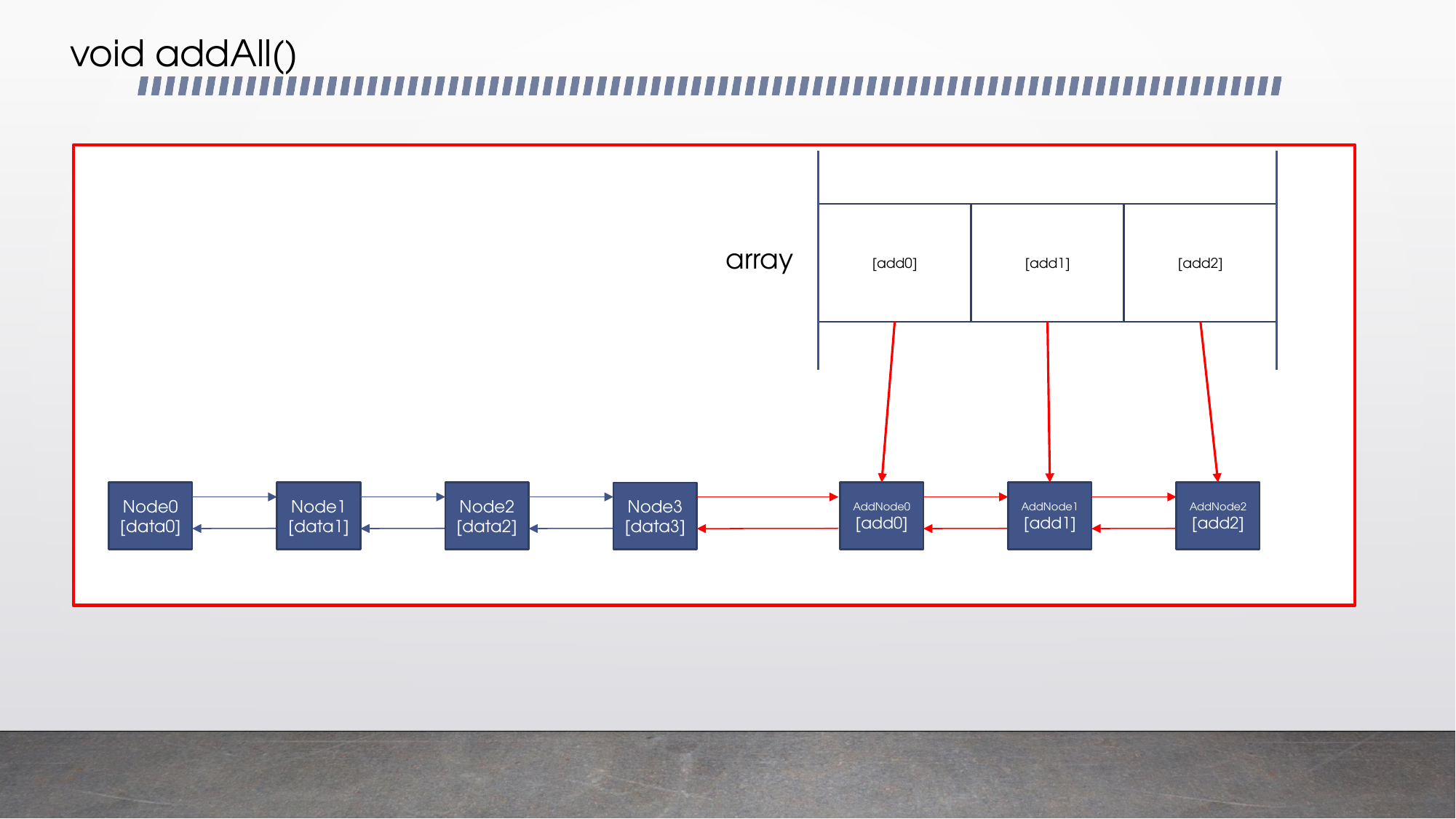

void addAll()

[add0]
[add1]
[add2]
array
Node0
[data0]
Node1
[data1]
Node2
[data2]
AddNode0
[add0]
AddNode1
[add1]
AddNode2
[add2]
Node3
[data3]